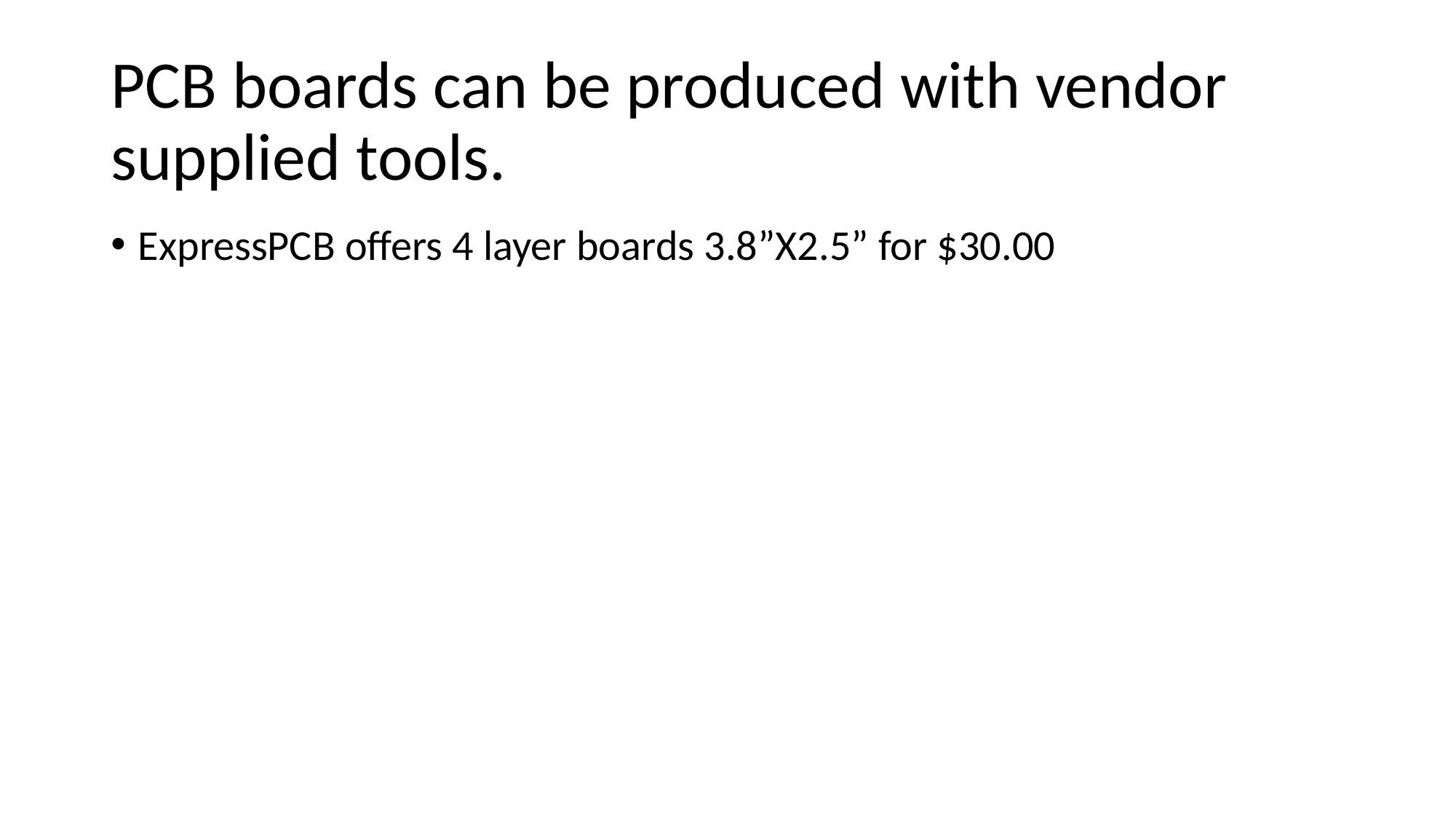

# PCB boards can be produced with vendor supplied tools.
ExpressPCB offers 4 layer boards 3.8”X2.5” for $30.00